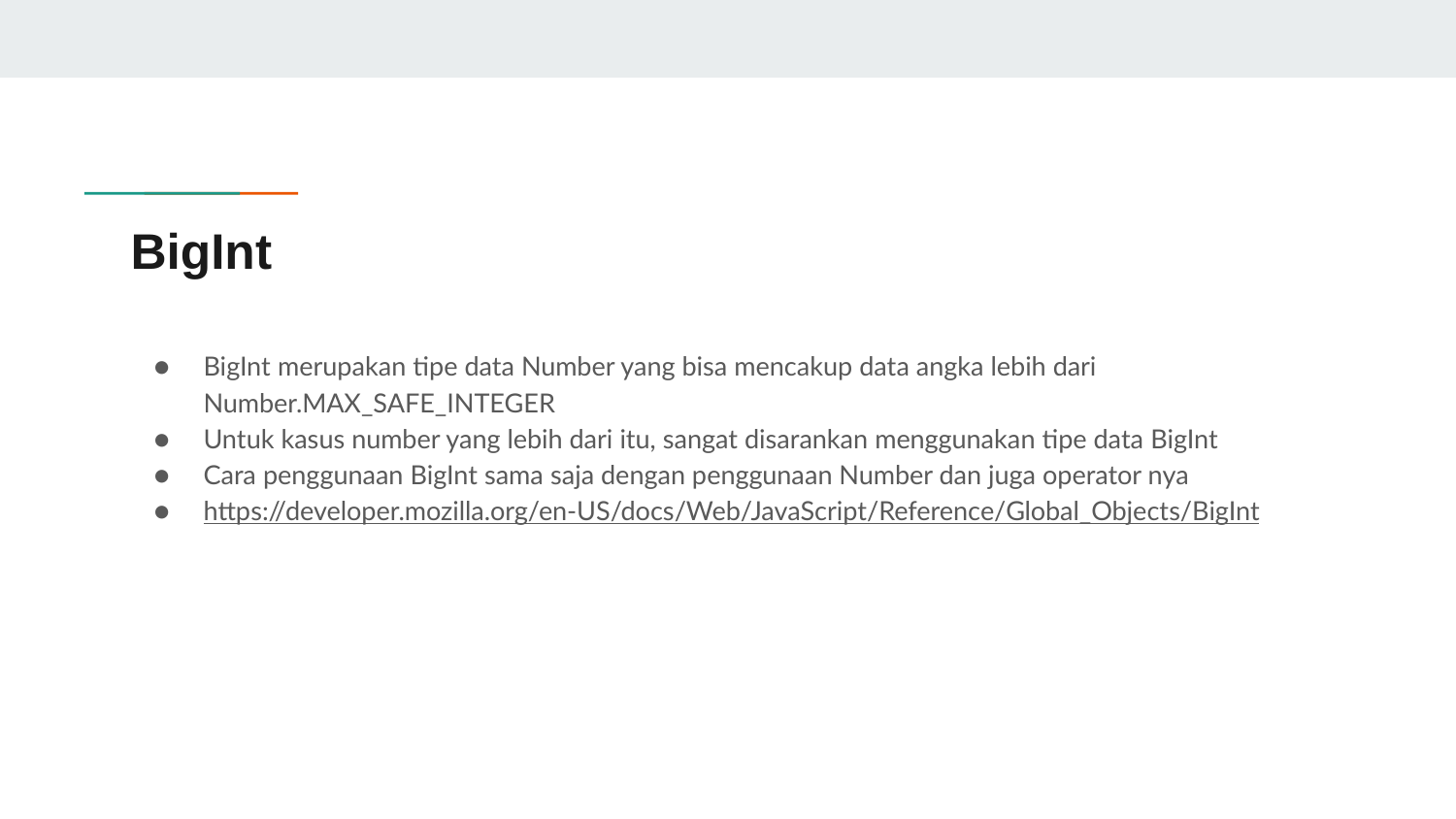

# BigInt
BigInt merupakan tipe data Number yang bisa mencakup data angka lebih dari Number.MAX_SAFE_INTEGER
Untuk kasus number yang lebih dari itu, sangat disarankan menggunakan tipe data BigInt
Cara penggunaan BigInt sama saja dengan penggunaan Number dan juga operator nya
https://developer.mozilla.org/en-US/docs/Web/JavaScript/Reference/Global_Objects/BigInt